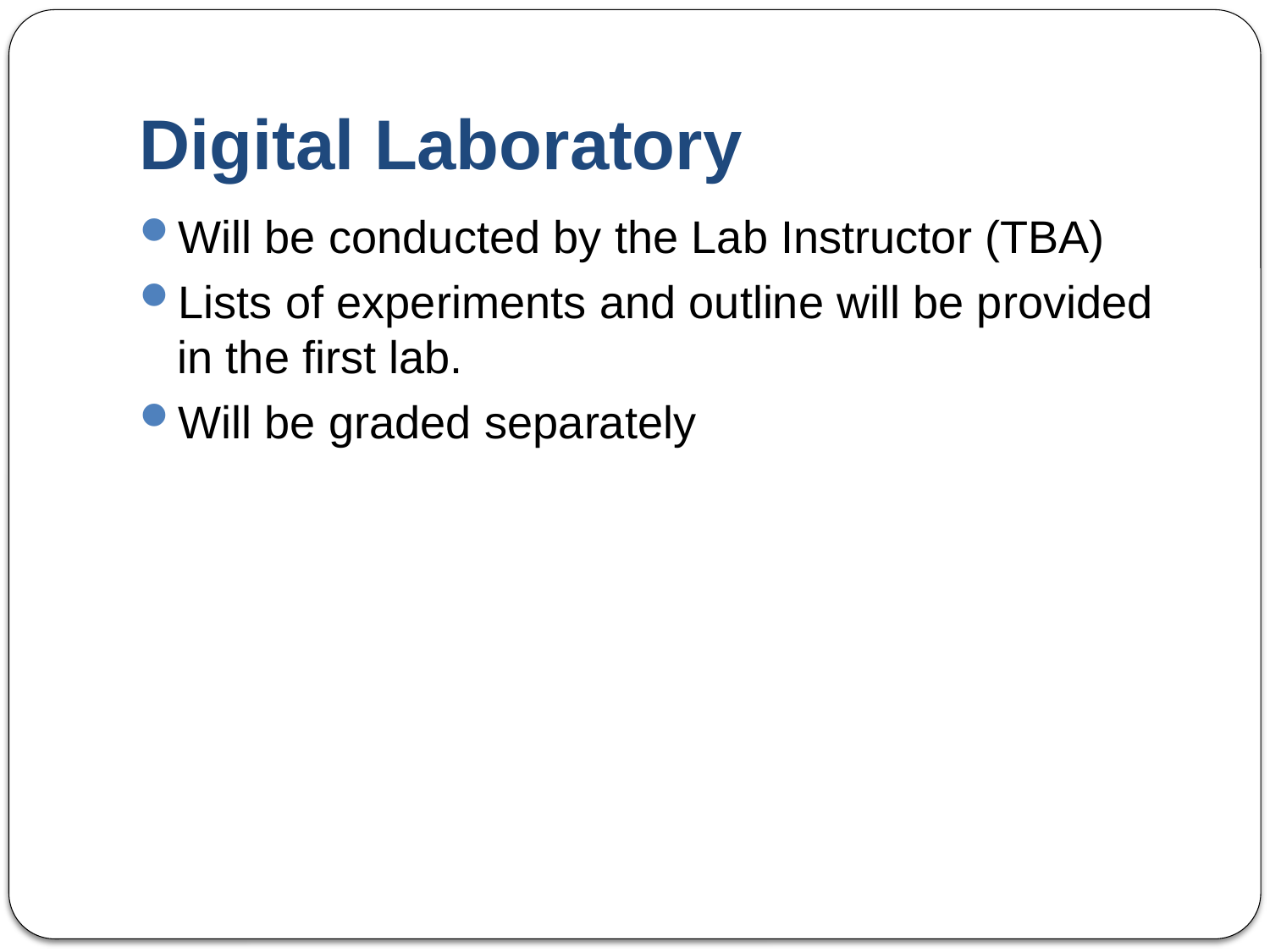

# Digital Laboratory
Will be conducted by the Lab Instructor (TBA)
Lists of experiments and outline will be provided in the first lab.
Will be graded separately